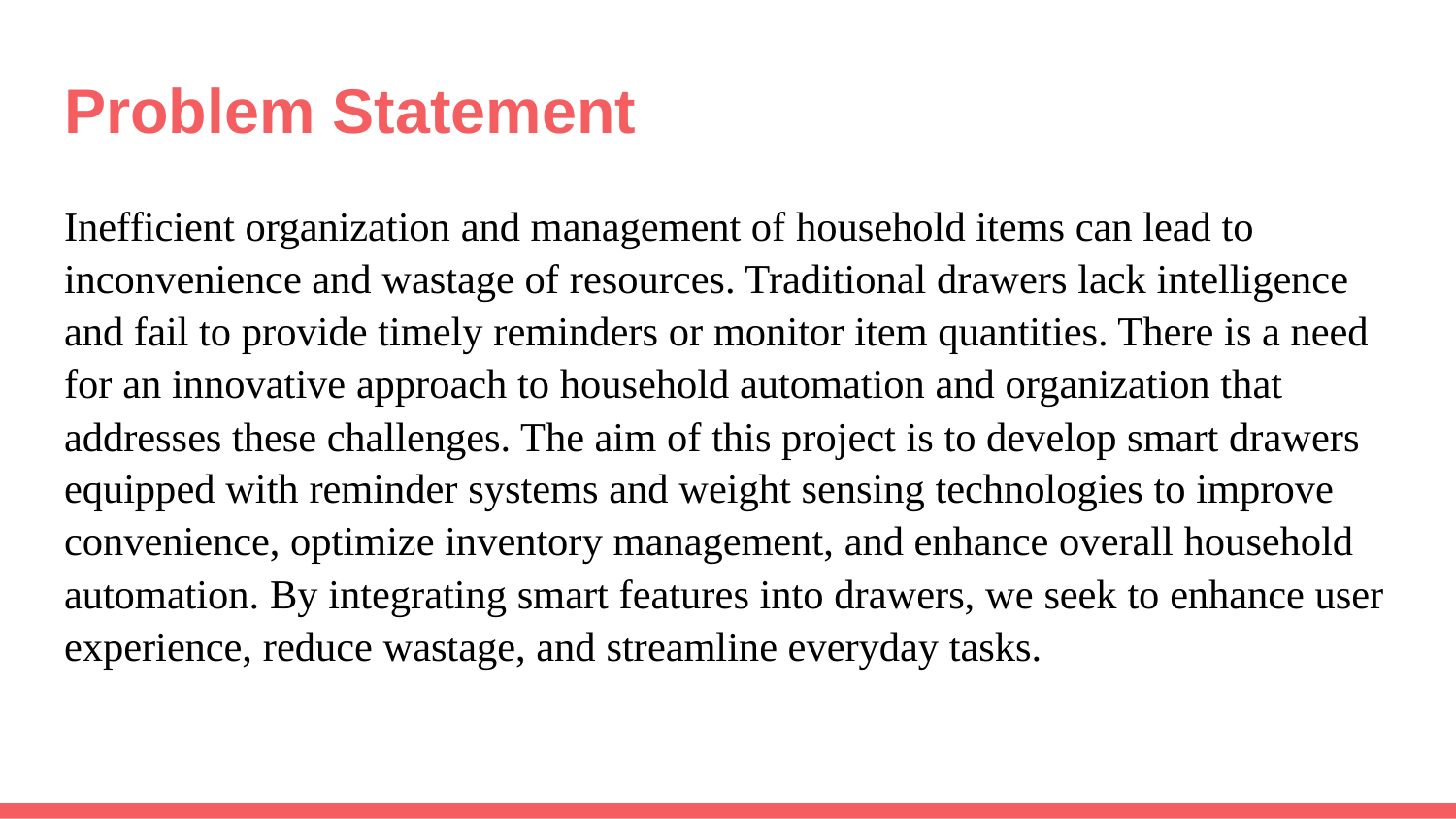

# Problem Statement
Inefficient organization and management of household items can lead to inconvenience and wastage of resources. Traditional drawers lack intelligence and fail to provide timely reminders or monitor item quantities. There is a need for an innovative approach to household automation and organization that addresses these challenges. The aim of this project is to develop smart drawers equipped with reminder systems and weight sensing technologies to improve convenience, optimize inventory management, and enhance overall household automation. By integrating smart features into drawers, we seek to enhance user experience, reduce wastage, and streamline everyday tasks.